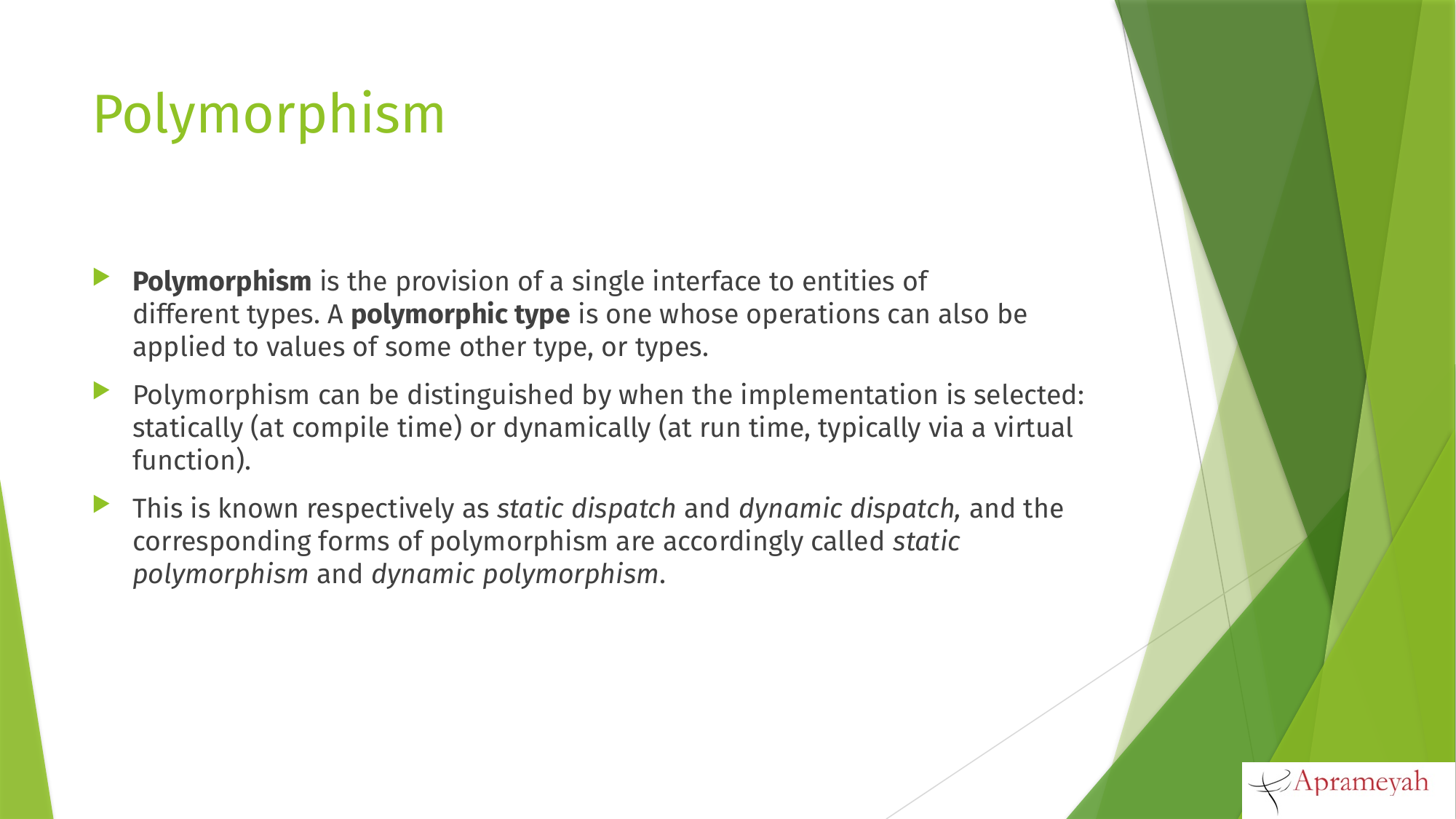

# Polymorphism
Polymorphism is the provision of a single interface to entities of different types. A polymorphic type is one whose operations can also be applied to values of some other type, or types.
Polymorphism can be distinguished by when the implementation is selected: statically (at compile time) or dynamically (at run time, typically via a virtual function).
This is known respectively as static dispatch and dynamic dispatch, and the corresponding forms of polymorphism are accordingly called static polymorphism and dynamic polymorphism.